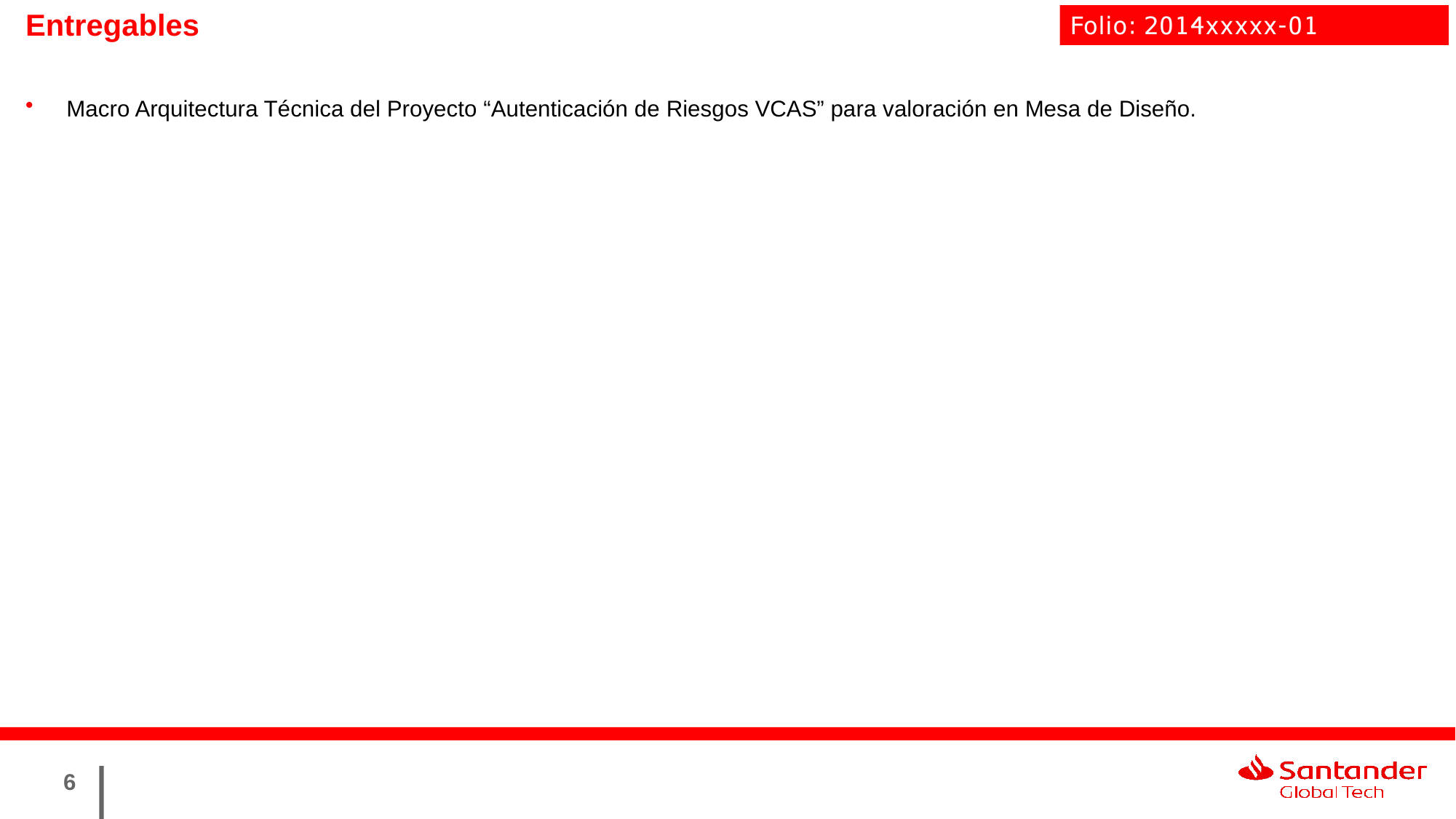

Entregables
Macro Arquitectura Técnica del Proyecto “Autenticación de Riesgos VCAS” para valoración en Mesa de Diseño.